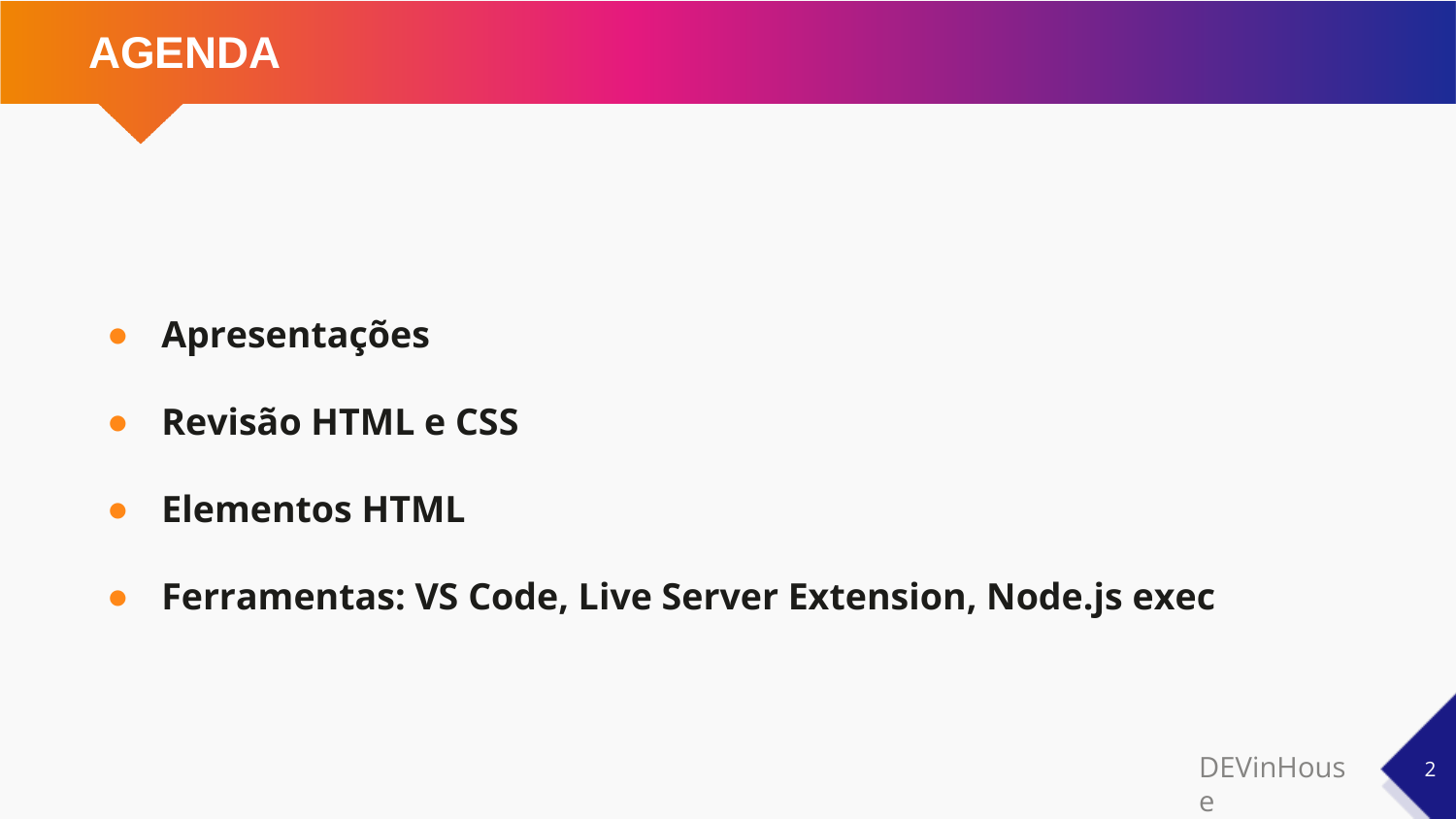

# AGENDA
Apresentações
Revisão HTML e CSS
Elementos HTML
Ferramentas: VS Code, Live Server Extension, Node.js exec
2